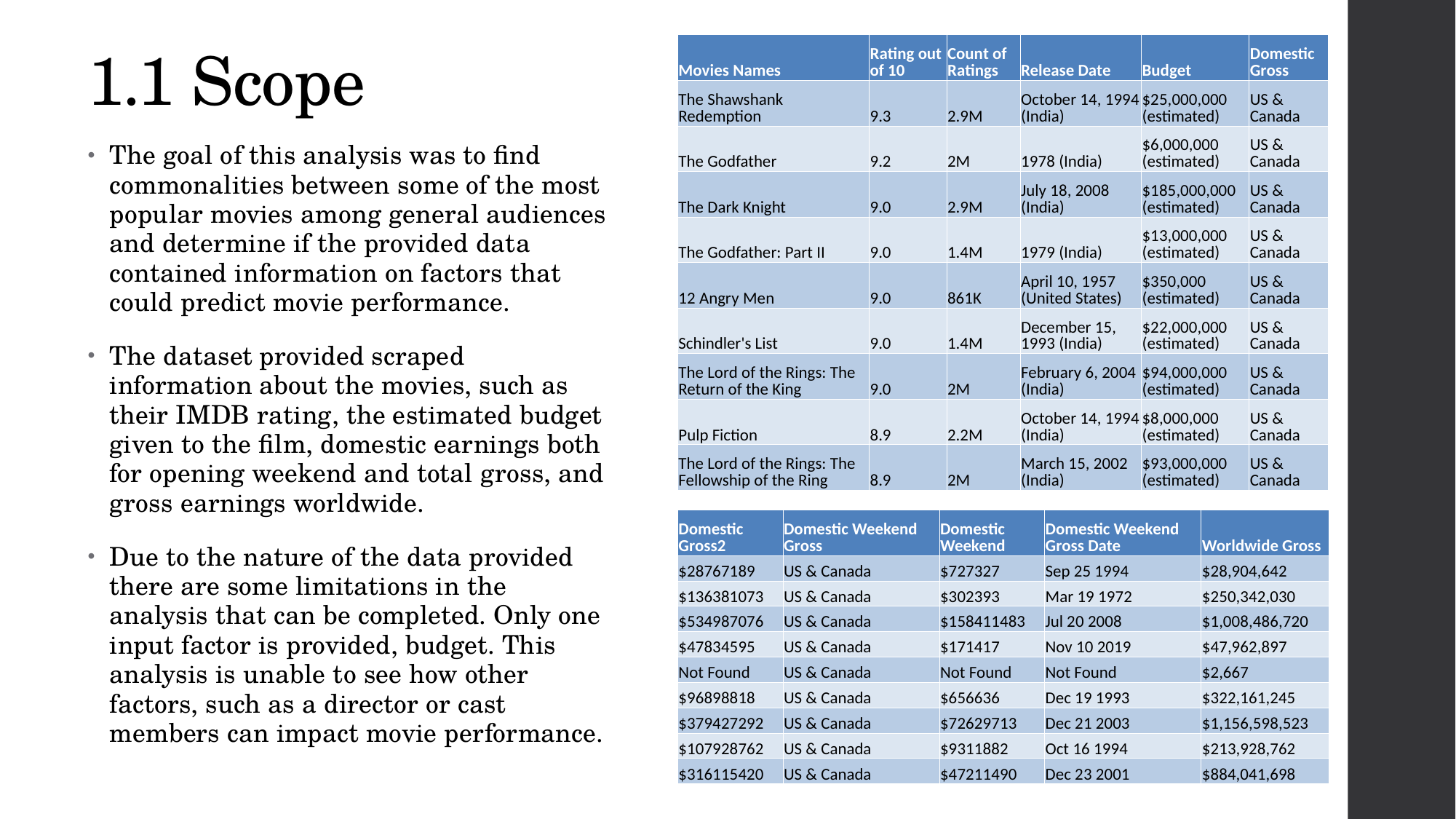

# 1.1 Scope
| Movies Names | Rating out of 10 | Count of Ratings | Release Date | Budget | Domestic Gross |
| --- | --- | --- | --- | --- | --- |
| The Shawshank Redemption | 9.3 | 2.9M | October 14, 1994 (India) | $25,000,000 (estimated) | US & Canada |
| The Godfather | 9.2 | 2M | 1978 (India) | $6,000,000 (estimated) | US & Canada |
| The Dark Knight | 9.0 | 2.9M | July 18, 2008 (India) | $185,000,000 (estimated) | US & Canada |
| The Godfather: Part II | 9.0 | 1.4M | 1979 (India) | $13,000,000 (estimated) | US & Canada |
| 12 Angry Men | 9.0 | 861K | April 10, 1957 (United States) | $350,000 (estimated) | US & Canada |
| Schindler's List | 9.0 | 1.4M | December 15, 1993 (India) | $22,000,000 (estimated) | US & Canada |
| The Lord of the Rings: The Return of the King | 9.0 | 2M | February 6, 2004 (India) | $94,000,000 (estimated) | US & Canada |
| Pulp Fiction | 8.9 | 2.2M | October 14, 1994 (India) | $8,000,000 (estimated) | US & Canada |
| The Lord of the Rings: The Fellowship of the Ring | 8.9 | 2M | March 15, 2002 (India) | $93,000,000 (estimated) | US & Canada |
The goal of this analysis was to find commonalities between some of the most popular movies among general audiences and determine if the provided data contained information on factors that could predict movie performance.
The dataset provided scraped information about the movies, such as their IMDB rating, the estimated budget given to the film, domestic earnings both for opening weekend and total gross, and gross earnings worldwide.
Due to the nature of the data provided there are some limitations in the analysis that can be completed. Only one input factor is provided, budget. This analysis is unable to see how other factors, such as a director or cast members can impact movie performance.
| Domestic Gross2 | Domestic Weekend Gross | Domestic Weekend | Domestic Weekend Gross Date | Worldwide Gross |
| --- | --- | --- | --- | --- |
| $28767189 | US & Canada | $727327 | Sep 25 1994 | $28,904,642 |
| $136381073 | US & Canada | $302393 | Mar 19 1972 | $250,342,030 |
| $534987076 | US & Canada | $158411483 | Jul 20 2008 | $1,008,486,720 |
| $47834595 | US & Canada | $171417 | Nov 10 2019 | $47,962,897 |
| Not Found | US & Canada | Not Found | Not Found | $2,667 |
| $96898818 | US & Canada | $656636 | Dec 19 1993 | $322,161,245 |
| $379427292 | US & Canada | $72629713 | Dec 21 2003 | $1,156,598,523 |
| $107928762 | US & Canada | $9311882 | Oct 16 1994 | $213,928,762 |
| $316115420 | US & Canada | $47211490 | Dec 23 2001 | $884,041,698 |